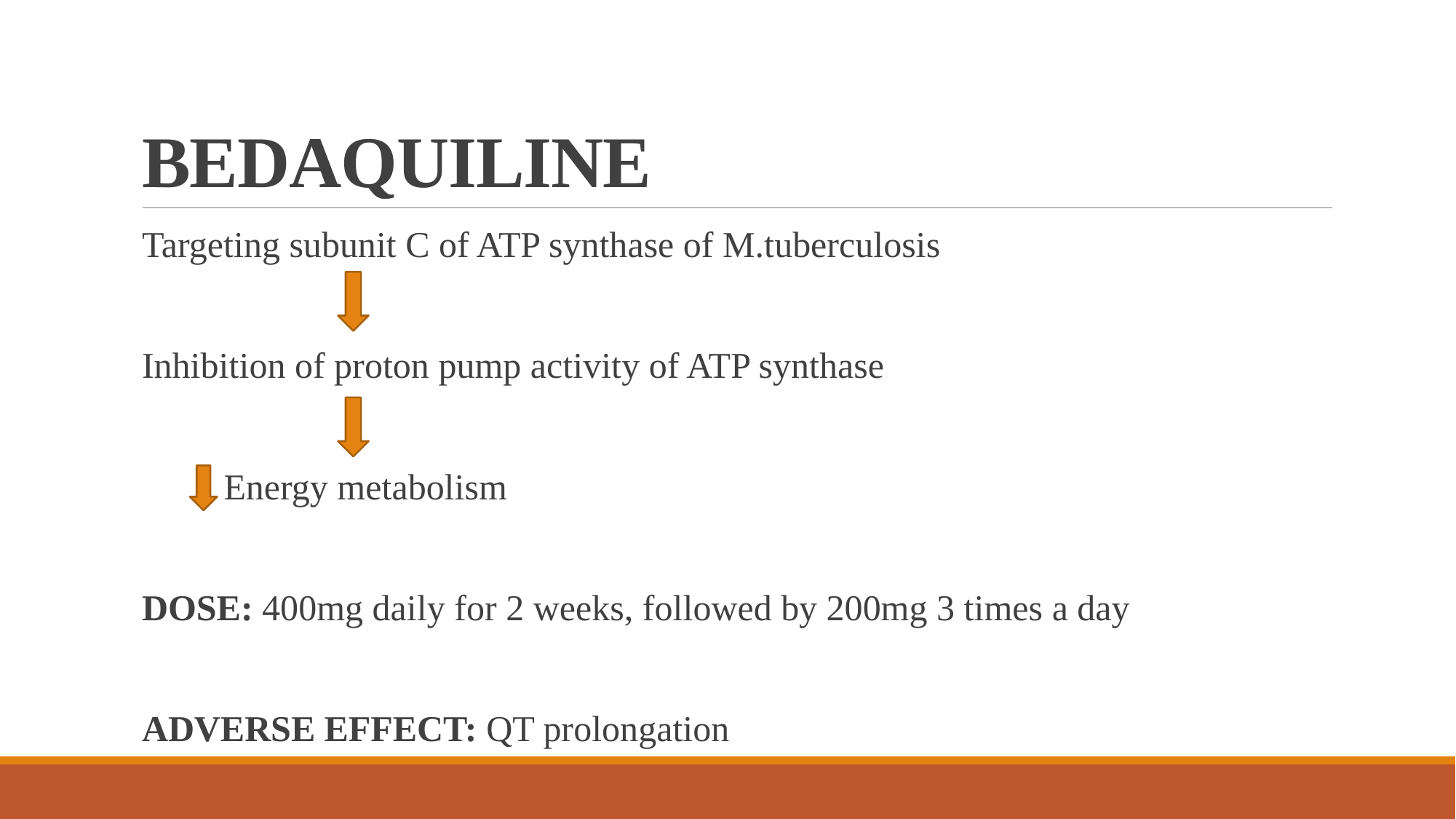

# BEDAQUILINE
Targeting subunit C of ATP synthase of M.tuberculosis

Inhibition of proton pump activity of ATP synthase

         Energy metabolism

DOSE: 400mg daily for 2 weeks, followed by 200mg 3 times a day

ADVERSE EFFECT: QT prolongation